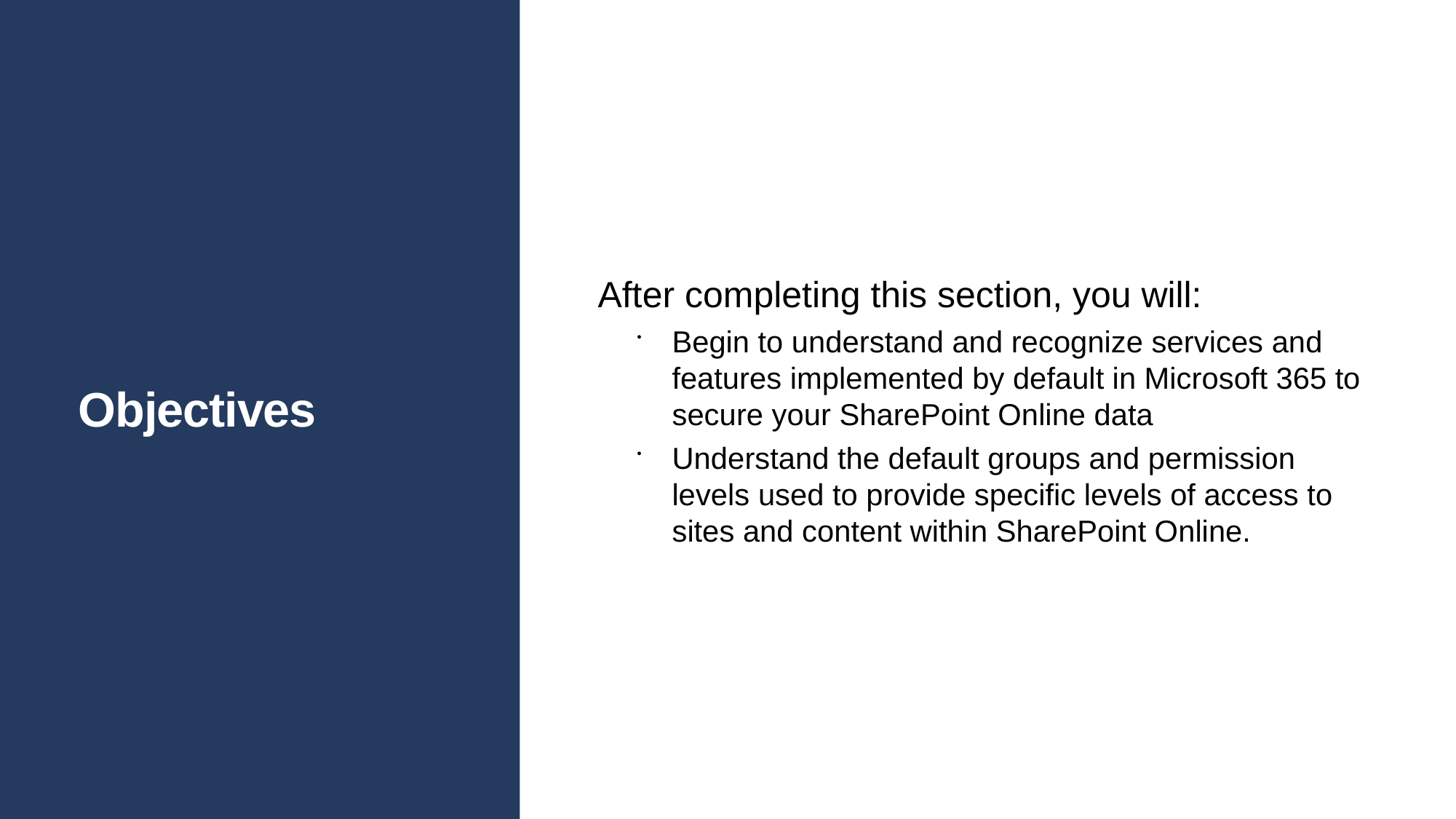

# Objectives
After completing this section, you will:
Begin to understand and recognize services and features implemented by default in Microsoft 365 to secure your SharePoint Online data
Understand the default groups and permission levels used to provide specific levels of access to sites and content within SharePoint Online.